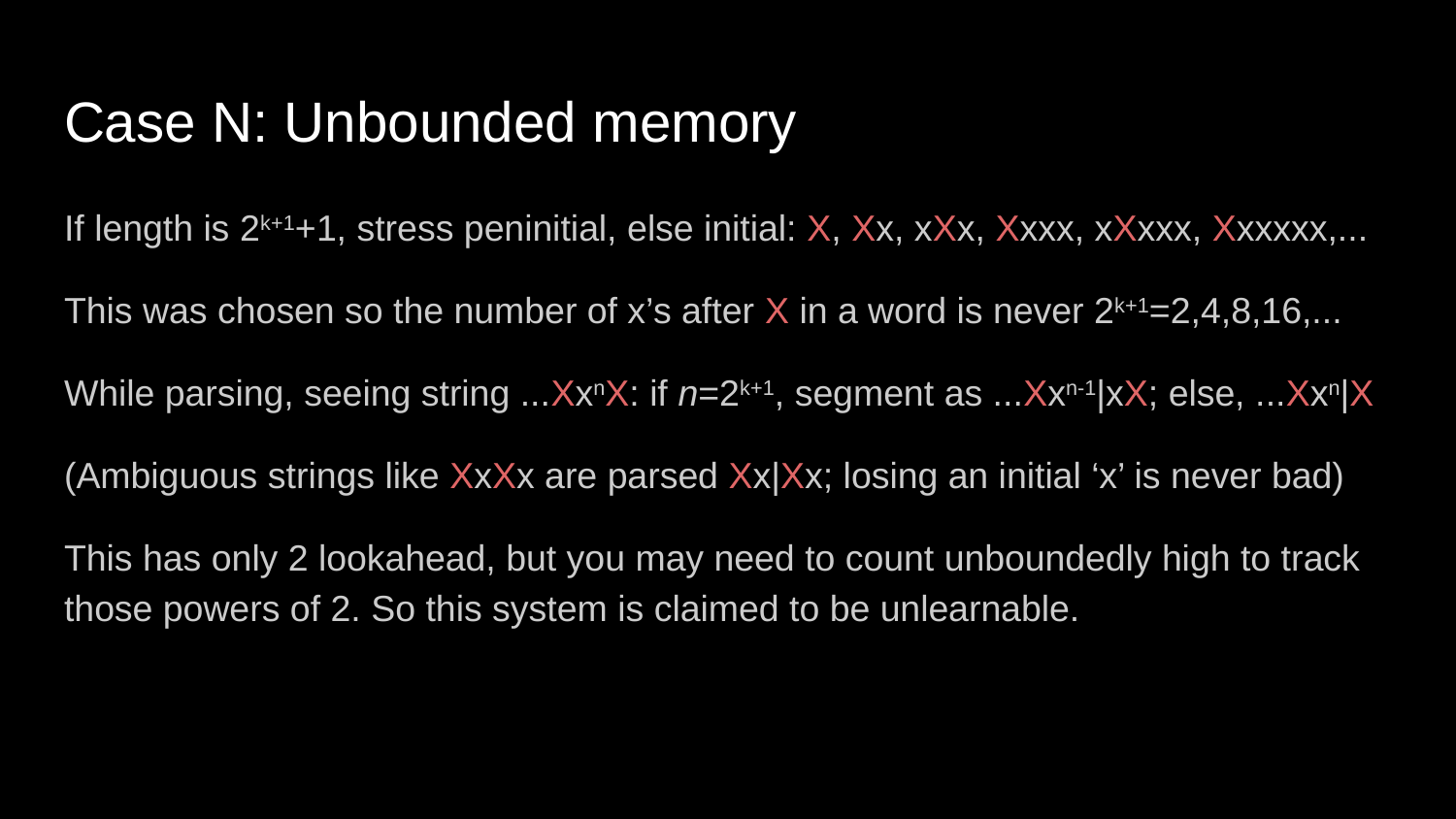

# Case N: Unbounded memory
If length is 2k+1+1, stress peninitial, else initial: X, Xx, xXx, Xxxx, xXxxx, Xxxxxx,...
This was chosen so the number of x’s after X in a word is never 2k+1=2,4,8,16,...
While parsing, seeing string ...XxnX: if n=2k+1, segment as ...Xxn-1|xX; else, ...Xxn|X
(Ambiguous strings like XxXx are parsed Xx|Xx; losing an initial ‘x’ is never bad)
This has only 2 lookahead, but you may need to count unboundedly high to track those powers of 2. So this system is claimed to be unlearnable.